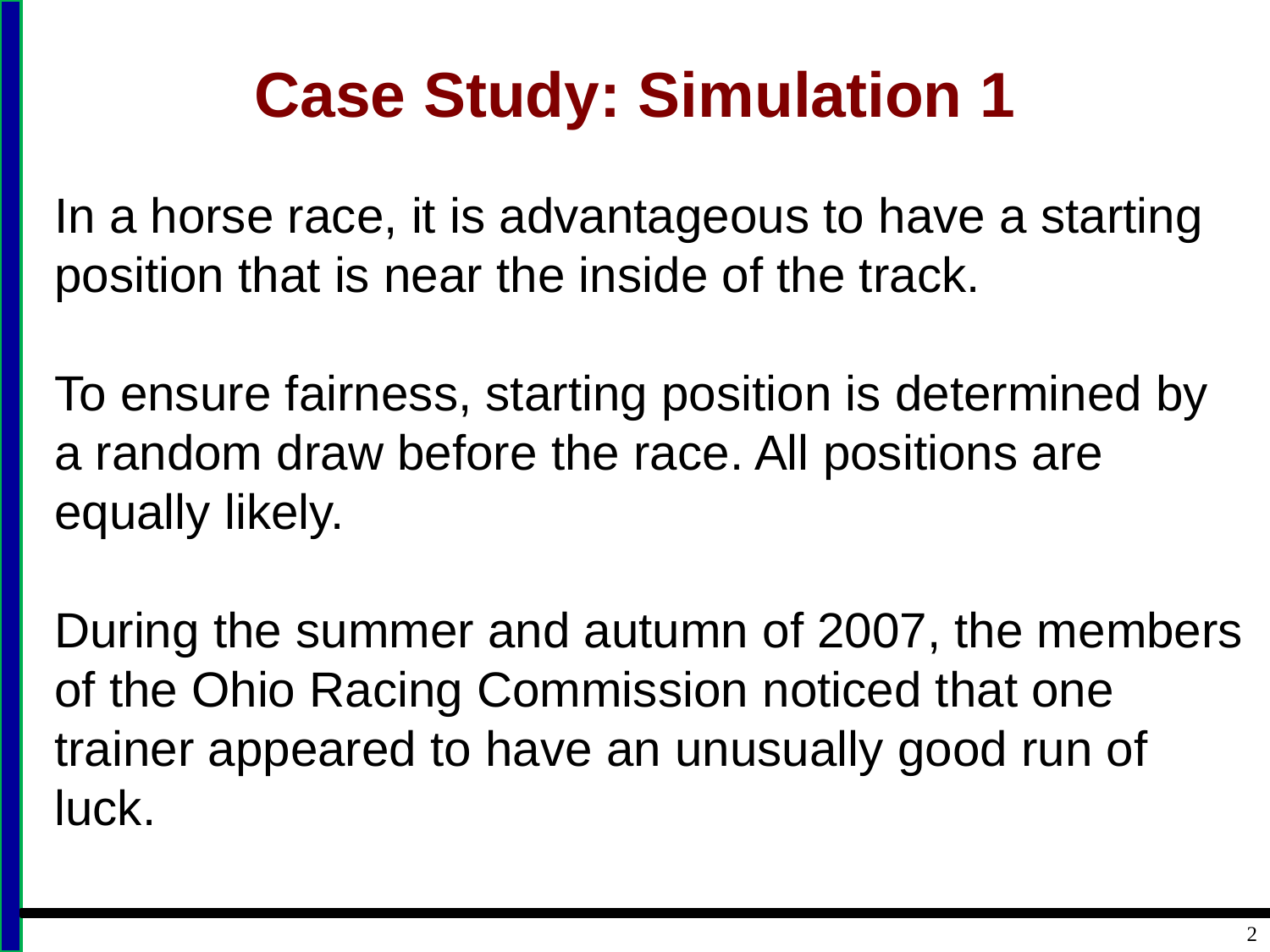

# Case Study: Simulation 1
In a horse race, it is advantageous to have a starting position that is near the inside of the track.

To ensure fairness, starting position is determined by a random draw before the race. All positions are equally likely.

During the summer and autumn of 2007, the members of the Ohio Racing Commission noticed that one trainer appeared to have an unusually good run of luck.